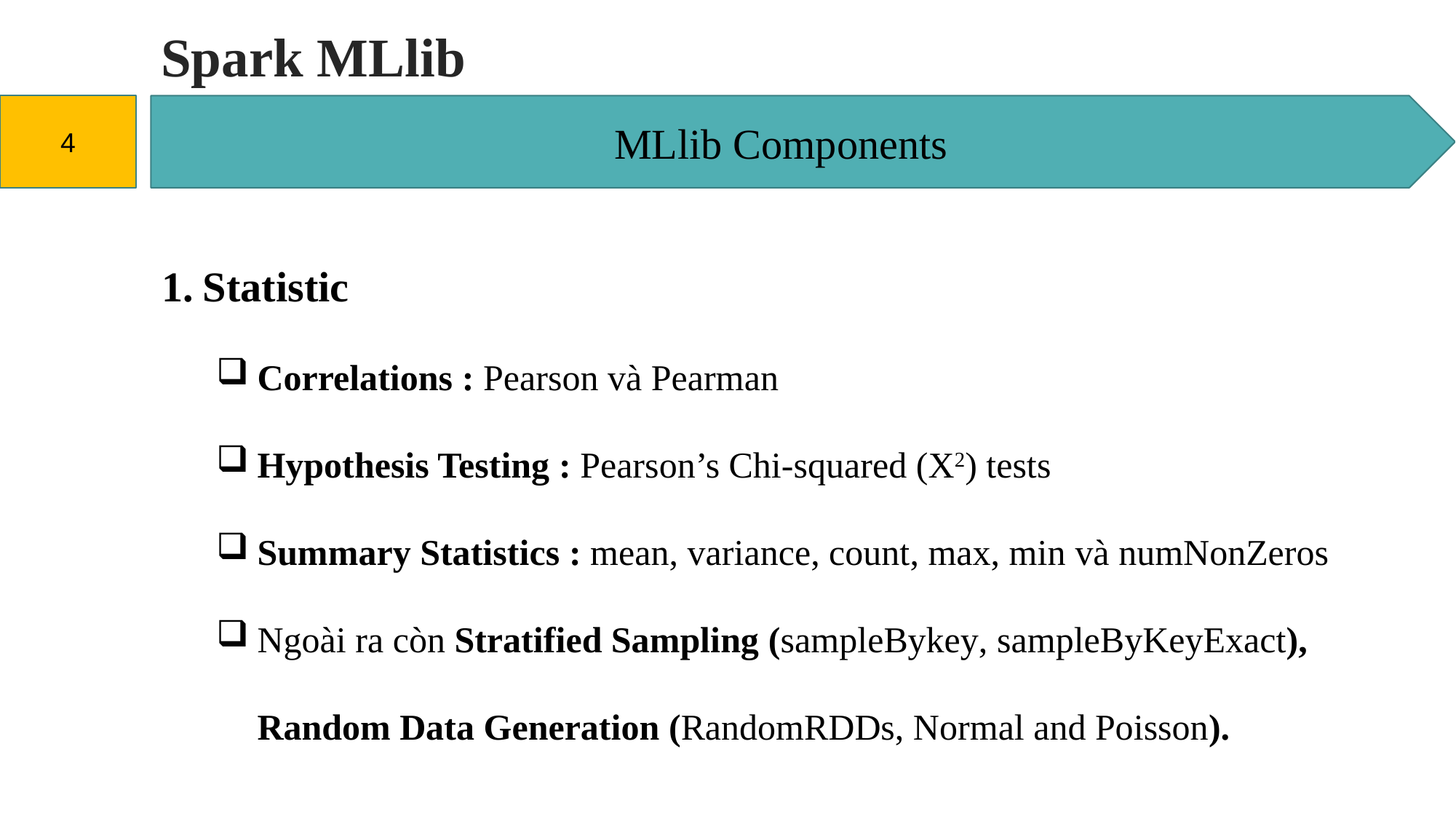

# Spark MLlib
MLlib Components
4
Statistic
Correlations : Pearson và Pearman
Hypothesis Testing : Pearson’s Chi-squared (X2) tests
Summary Statistics : mean, variance, count, max, min và numNonZeros
Ngoài ra còn Stratified Sampling (sampleBykey, sampleByKeyExact), Random Data Generation (RandomRDDs, Normal and Poisson).